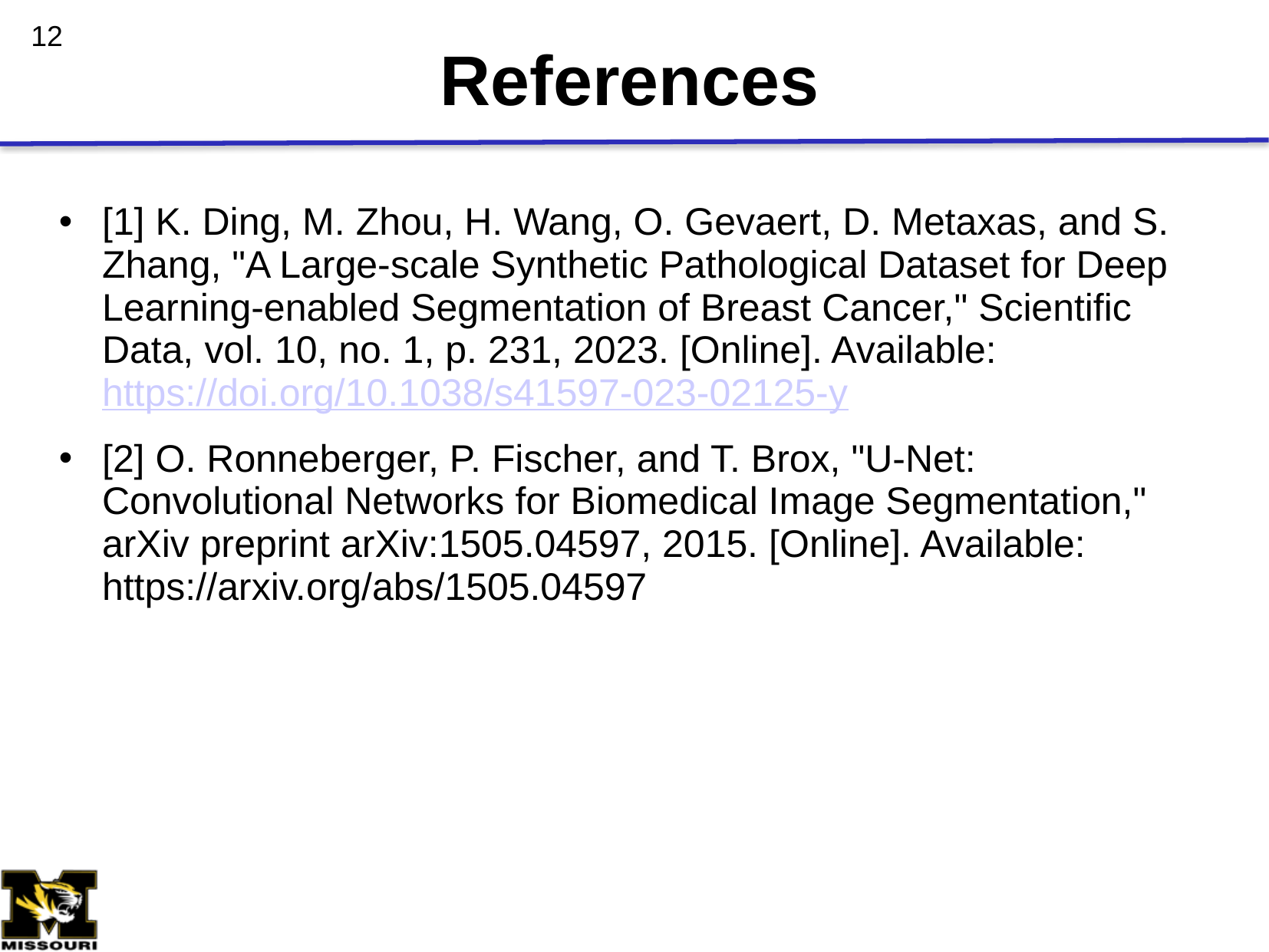

# References
12
[1] K. Ding, M. Zhou, H. Wang, O. Gevaert, D. Metaxas, and S. Zhang, "A Large-scale Synthetic Pathological Dataset for Deep Learning-enabled Segmentation of Breast Cancer," Scientific Data, vol. 10, no. 1, p. 231, 2023. [Online]. Available: https://doi.org/10.1038/s41597-023-02125-y
[2] O. Ronneberger, P. Fischer, and T. Brox, "U-Net: Convolutional Networks for Biomedical Image Segmentation," arXiv preprint arXiv:1505.04597, 2015. [Online]. Available: https://arxiv.org/abs/1505.04597